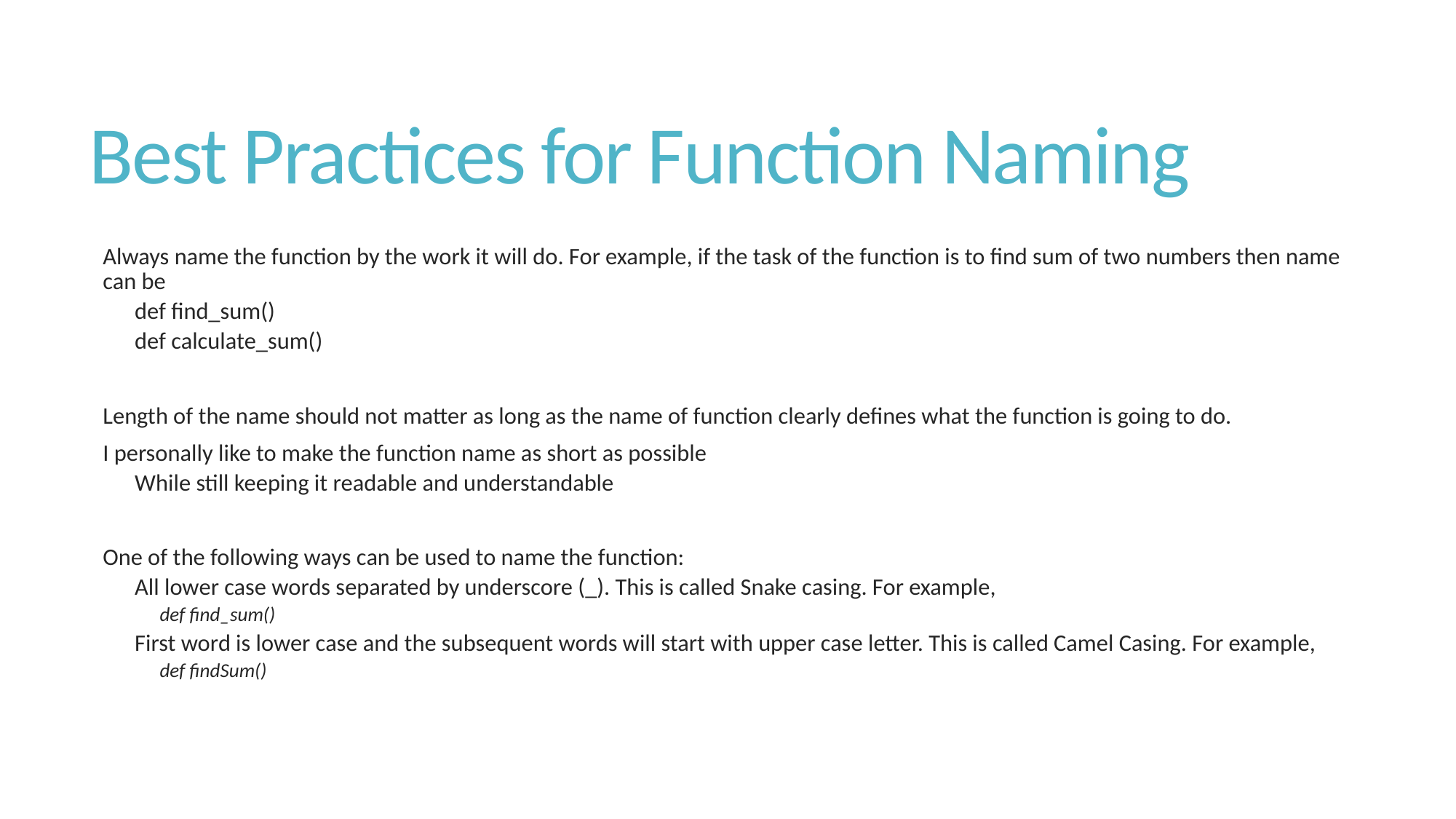

# Best Practices for Function Naming
Always name the function by the work it will do. For example, if the task of the function is to find sum of two numbers then name can be
def find_sum()
def calculate_sum()

Length of the name should not matter as long as the name of function clearly defines what the function is going to do.
I personally like to make the function name as short as possible
While still keeping it readable and understandable

One of the following ways can be used to name the function:
All lower case words separated by underscore (_). This is called Snake casing. For example,
def find_sum()
First word is lower case and the subsequent words will start with upper case letter. This is called Camel Casing. For example,
def findSum()